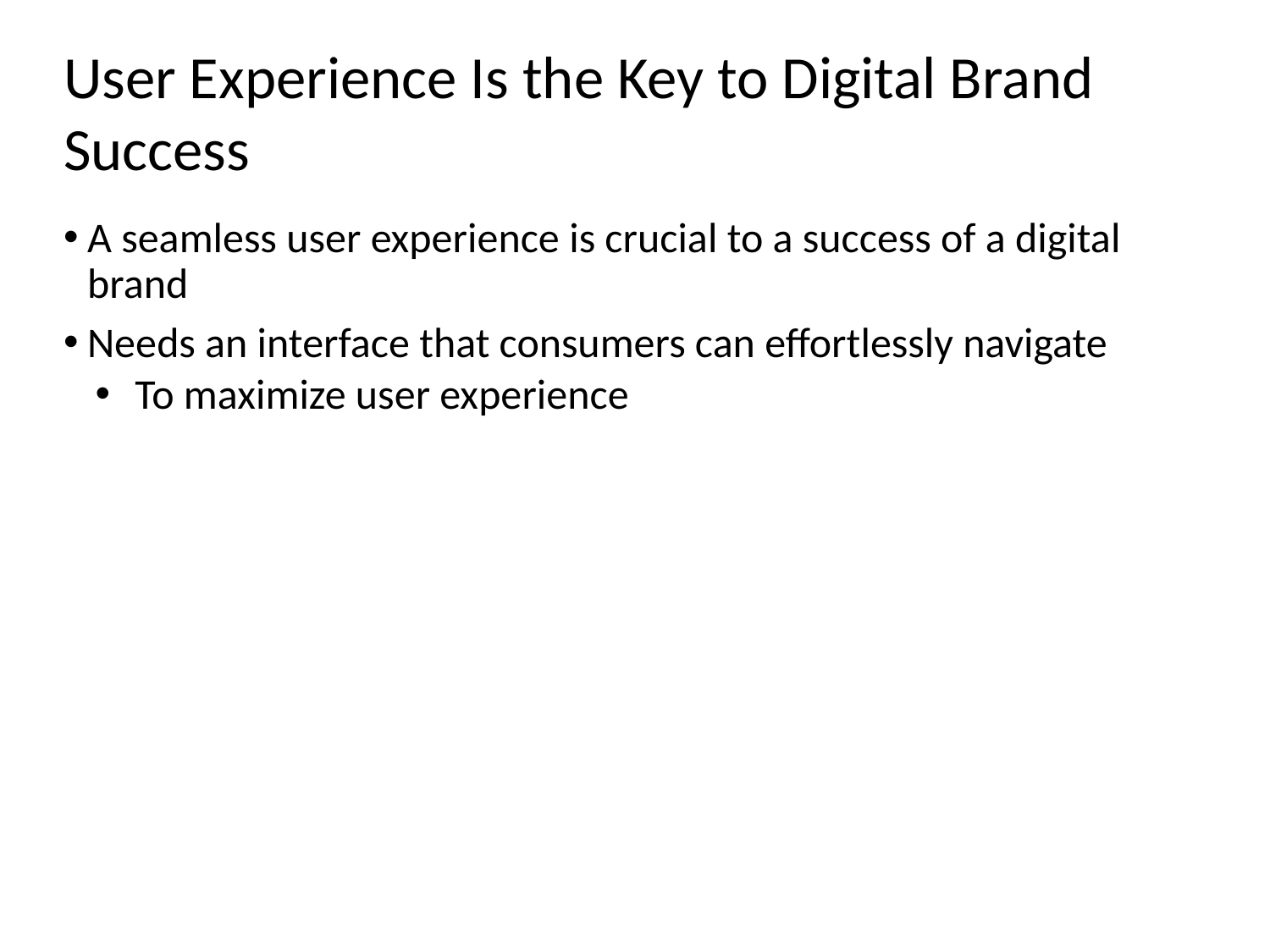

# User Experience Is the Key to Digital Brand Success
A seamless user experience is crucial to a success of a digital brand
Needs an interface that consumers can effortlessly navigate
To maximize user experience